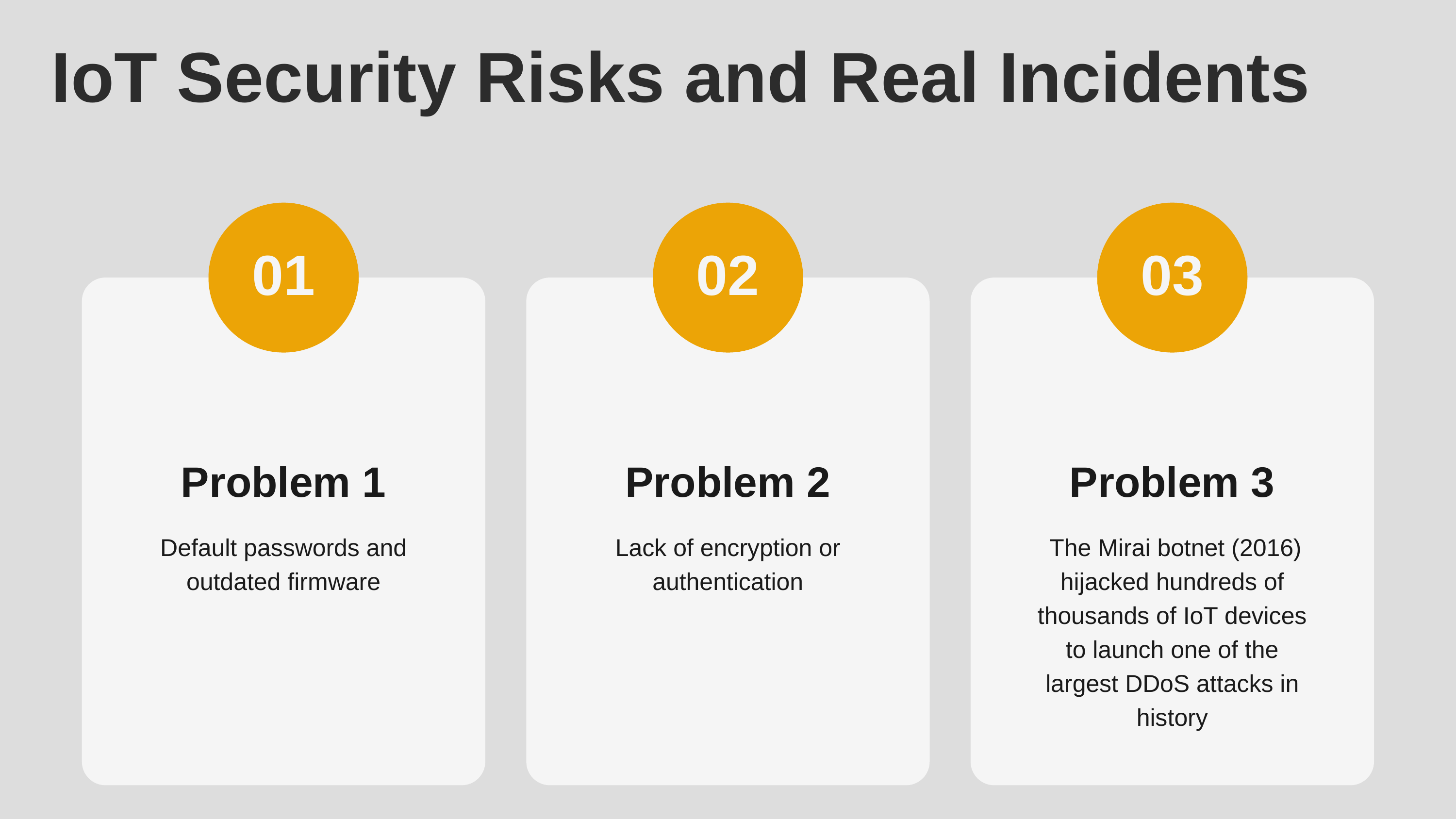

IoT Security Risks and Real Incidents

01
02
03

Problem 1
Problem 2
Problem 3
Default passwords and outdated firmware

Lack of encryption or authentication

 The Mirai botnet (2016) hijacked hundreds of thousands of IoT devices to launch one of the largest DDoS attacks in history